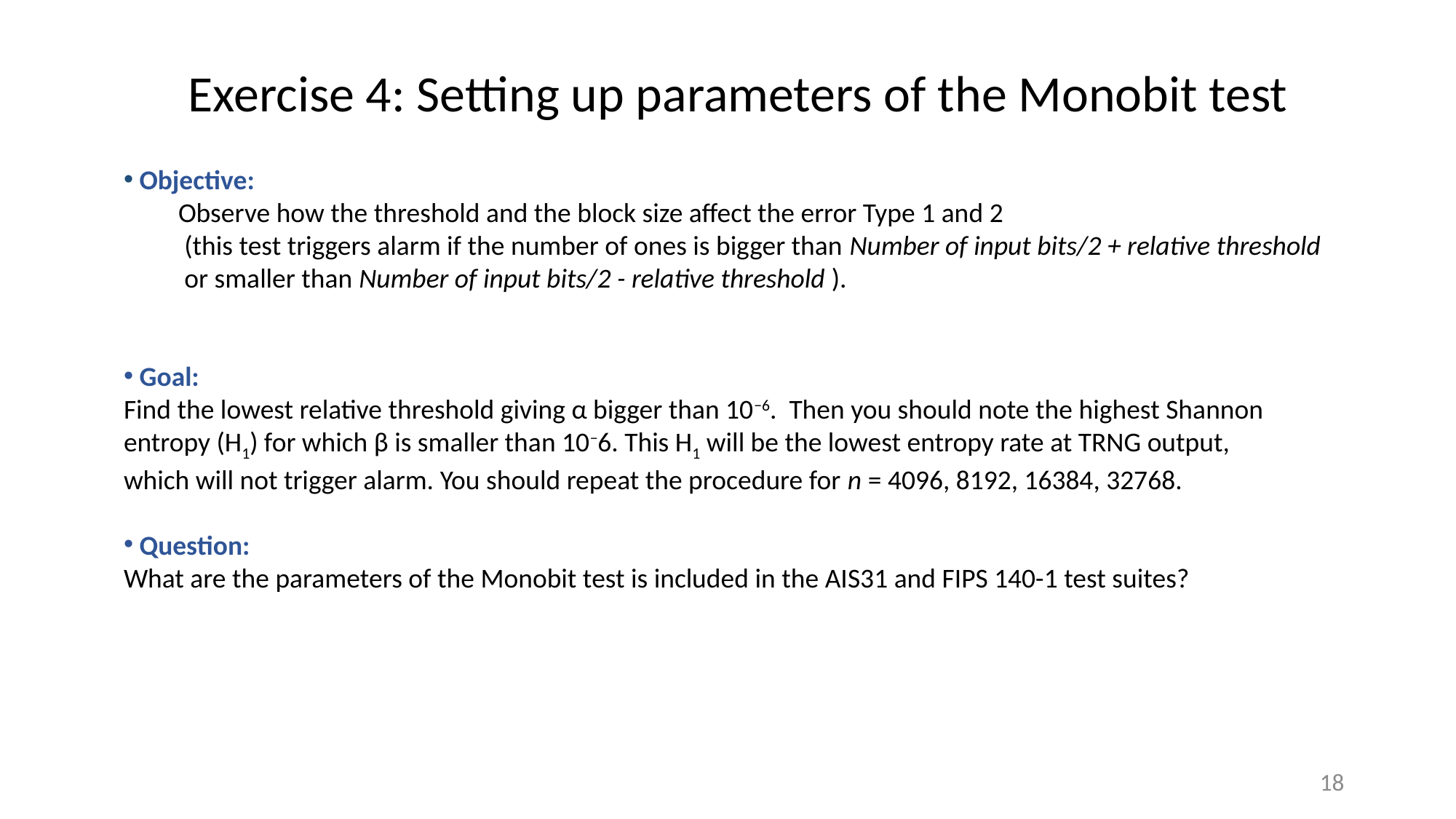

# Exercise 4: Setting up parameters of the Monobit test
 Objective:
Observe how the threshold and the block size affect the error Type 1 and 2
 (this test triggers alarm if the number of ones is bigger than Number of input bits/2 + relative threshold
 or smaller than Number of input bits/2 - relative threshold ).
 Goal:
Find the lowest relative threshold giving α bigger than 10−6.  Then you should note the highest Shannon
entropy (H1) for which β is smaller than 10−6. This H1 will be the lowest entropy rate at TRNG output,
which will not trigger alarm. You should repeat the procedure for n = 4096, 8192, 16384, 32768.

 Question:
What are the parameters of the Monobit test is included in the AIS31 and FIPS 140-1 test suites?
18